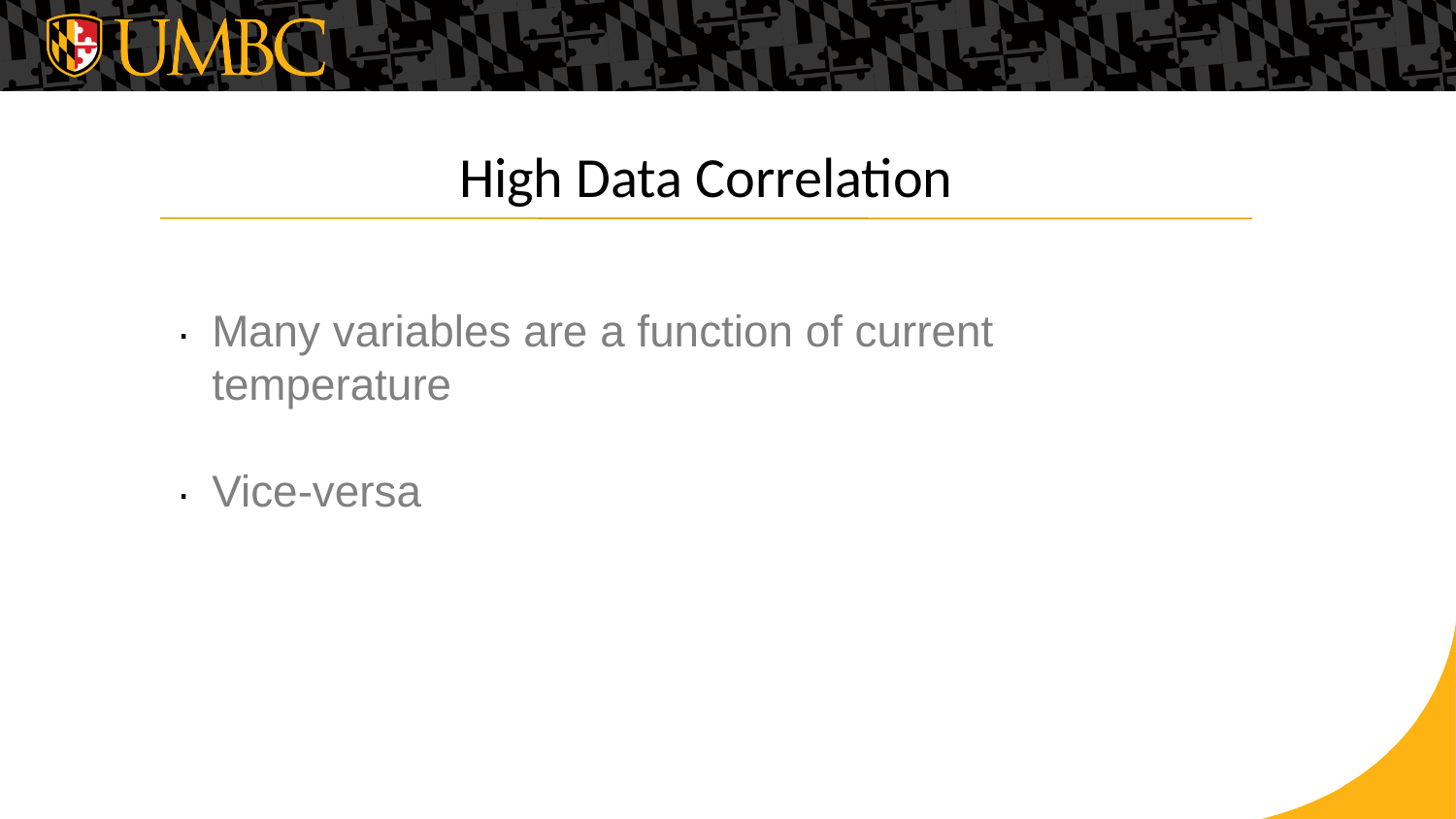

High Data Correlation

Many variables are a function of current temperature
Vice-versa